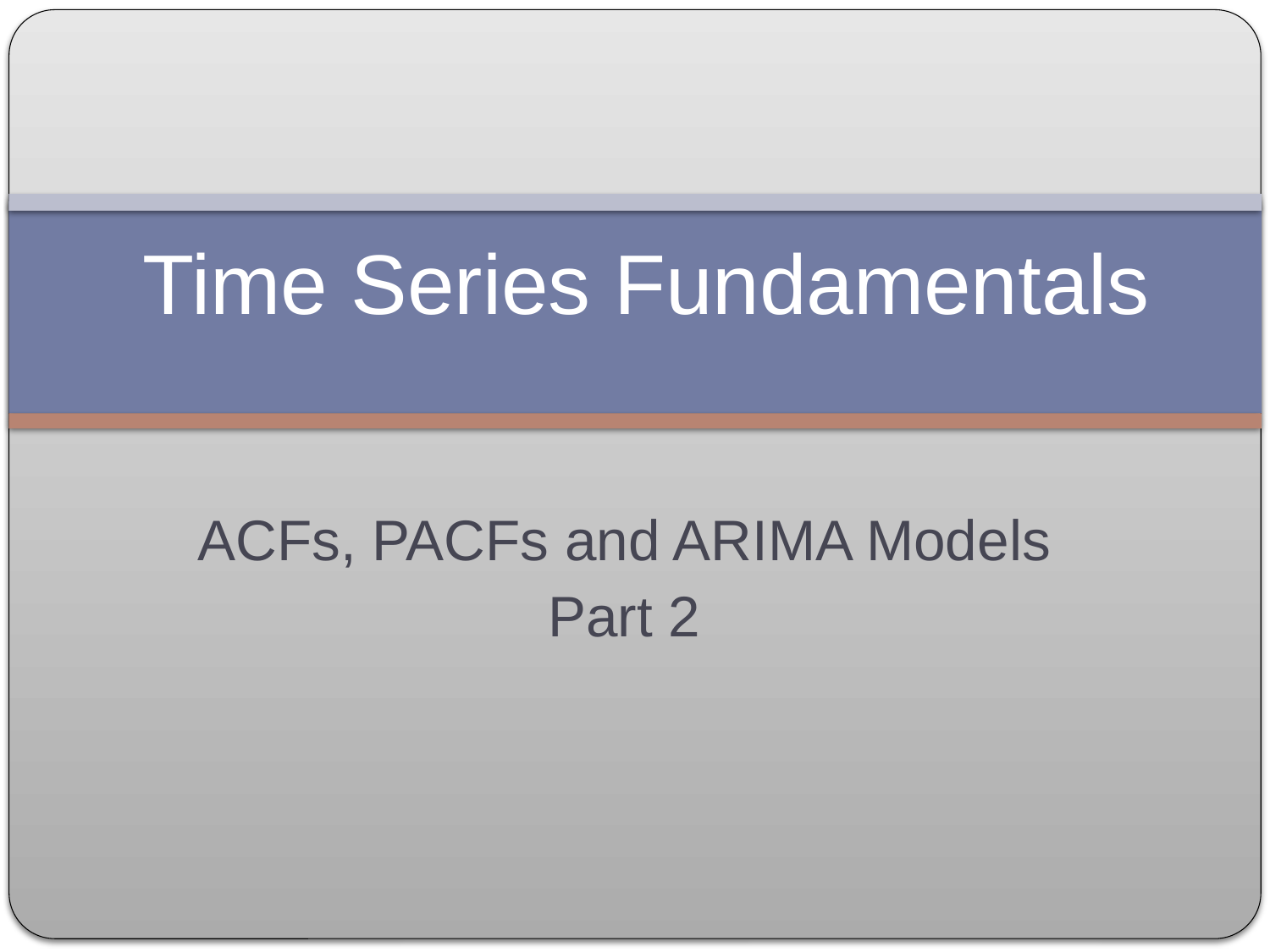

# Time Series Fundamentals
ACFs, PACFs and ARIMA Models
Part 2